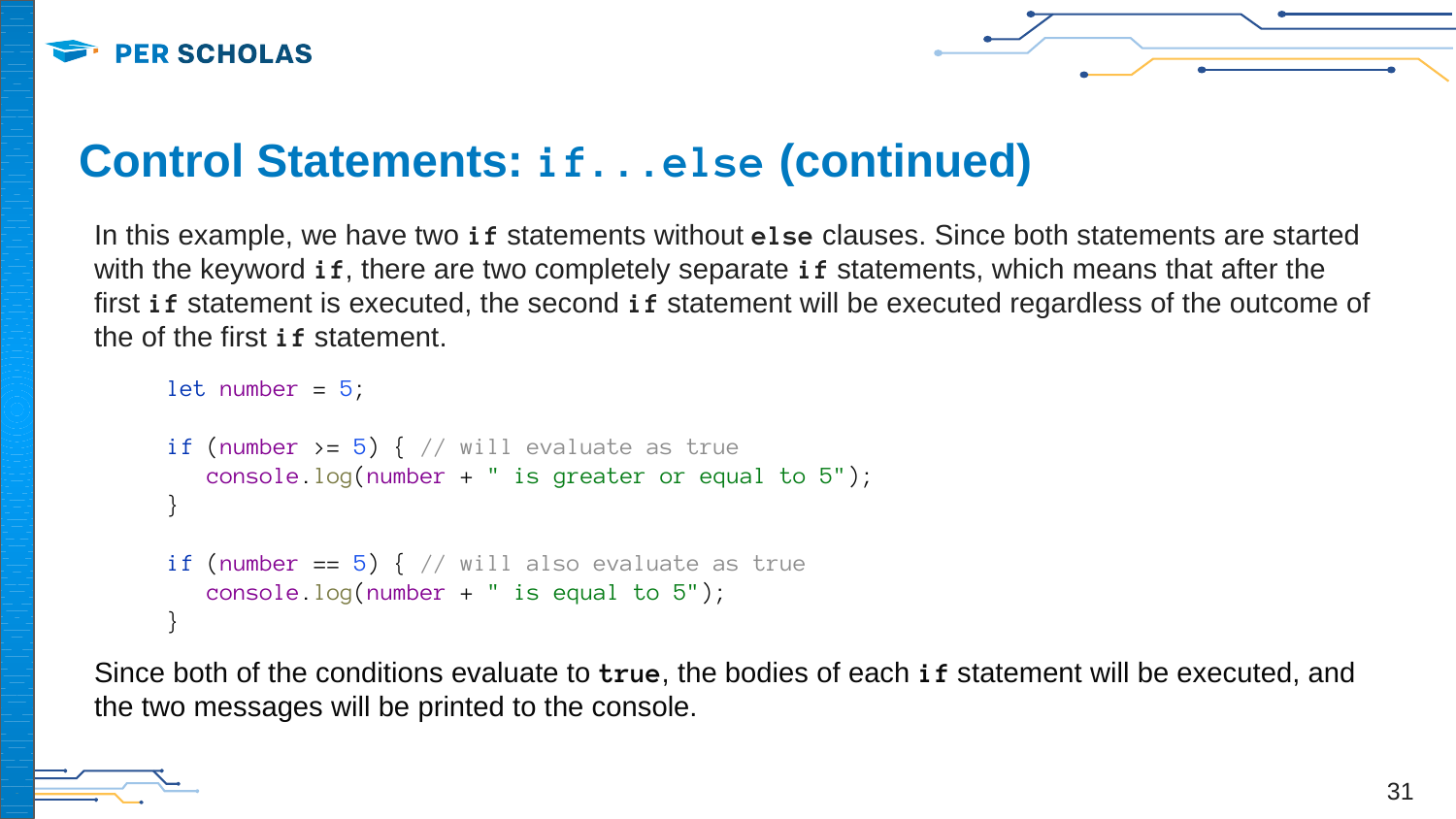

# Control Statements: if...else (continued)
In this example, we have two if statements without else clauses. Since both statements are started with the keyword if, there are two completely separate if statements, which means that after the first if statement is executed, the second if statement will be executed regardless of the outcome of the of the first if statement.
let number = 5;

if (number >= 5) { // will evaluate as true
   console.log(number + " is greater or equal to 5");
}

if (number == 5) { // will also evaluate as true
   console.log(number + " is equal to 5");
}
Since both of the conditions evaluate to true, the bodies of each if statement will be executed, and the two messages will be printed to the console.
31